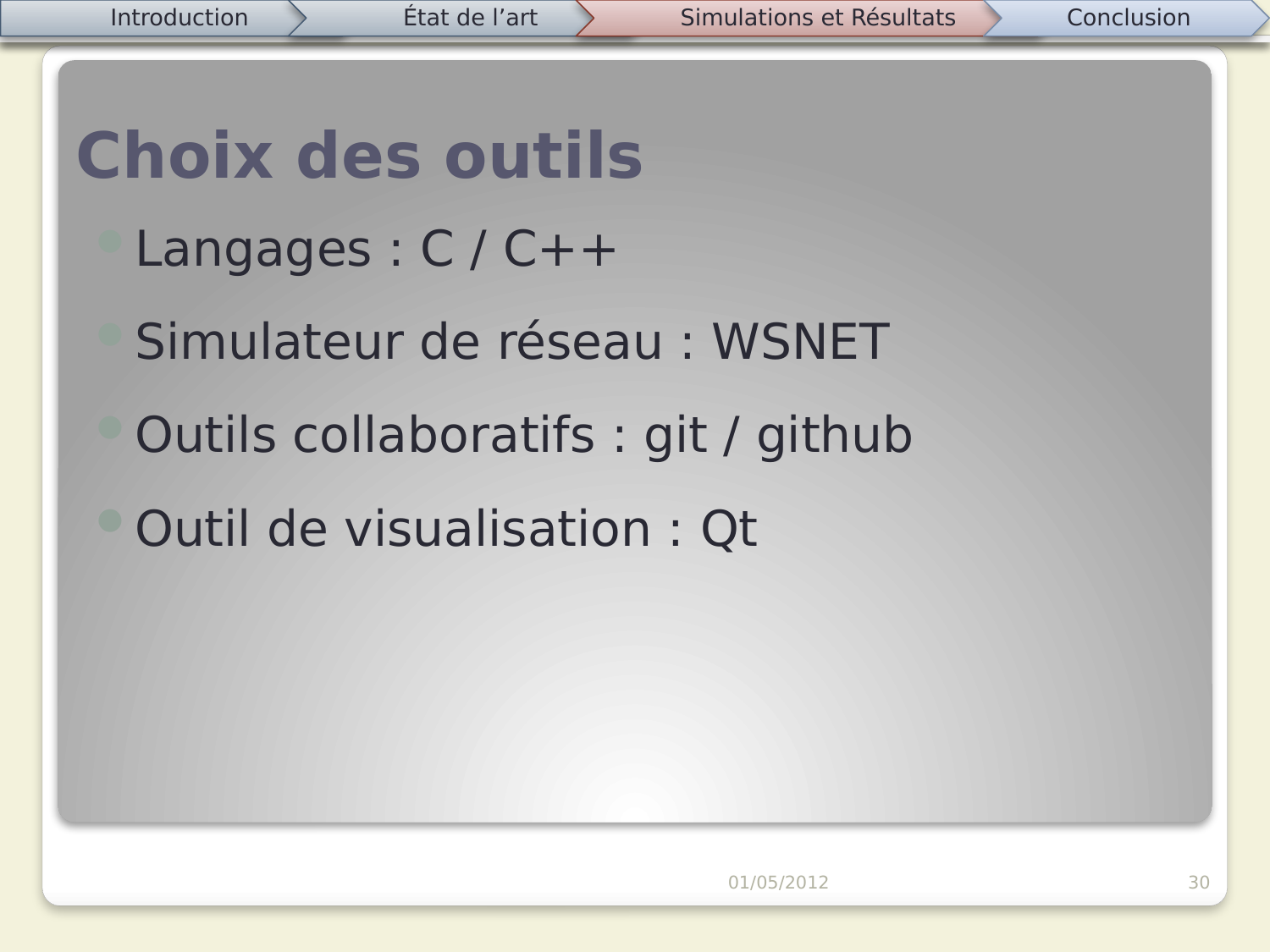

Introduction
État de l’art
Simulations et Résultats
Conclusion
# Choix des outils
Langages : C / C++
Simulateur de réseau : WSNET
Outils collaboratifs : git / github
Outil de visualisation : Qt
01/05/2012
30